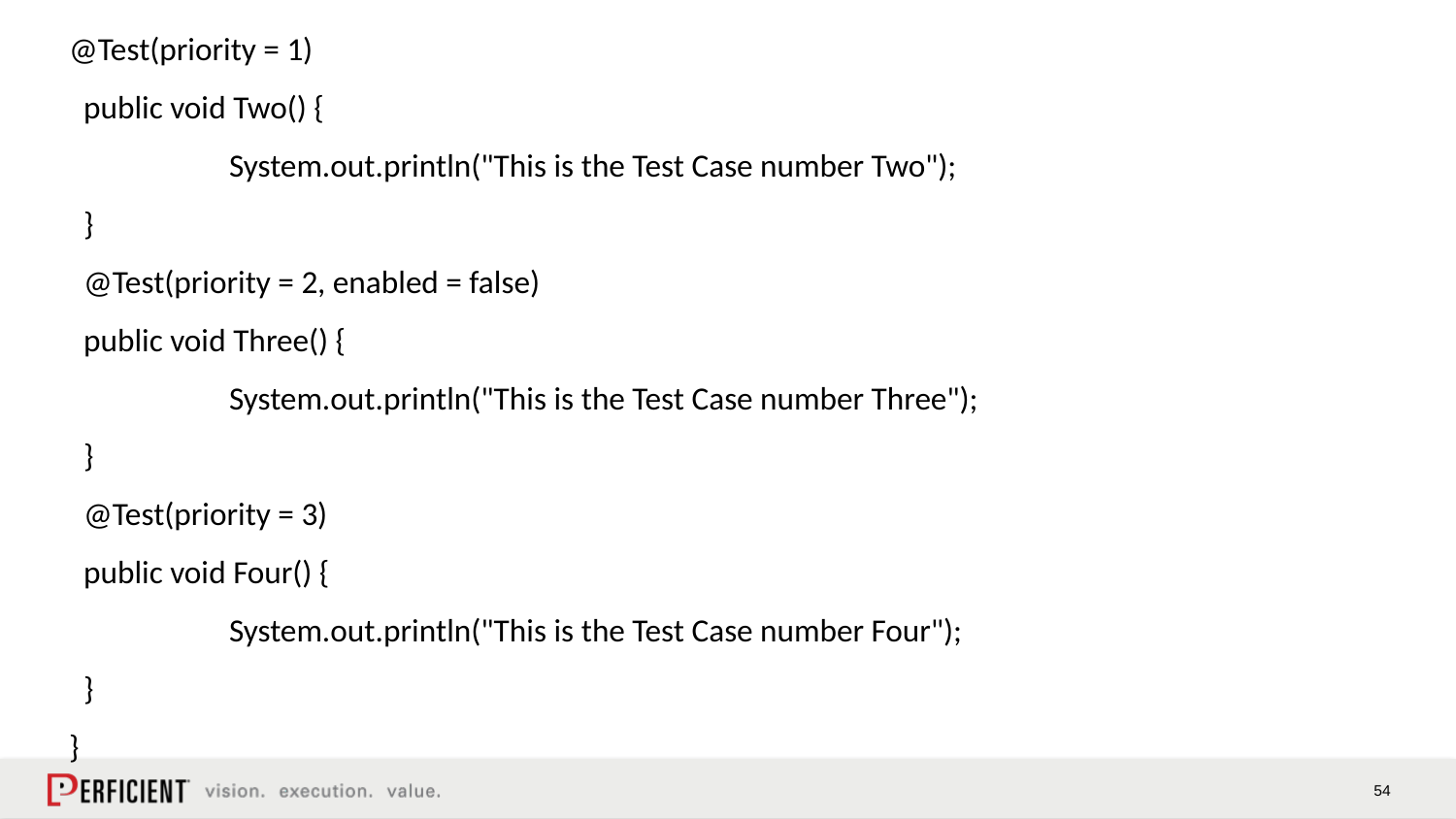

#
@Test(priority = 1)
  public void Two() {
	  System.out.println("This is the Test Case number Two");
  }
  @Test(priority = 2, enabled = false)
  public void Three() {
	  System.out.println("This is the Test Case number Three");
  }
  @Test(priority = 3)
  public void Four() {
	  System.out.println("This is the Test Case number Four");
  }
}